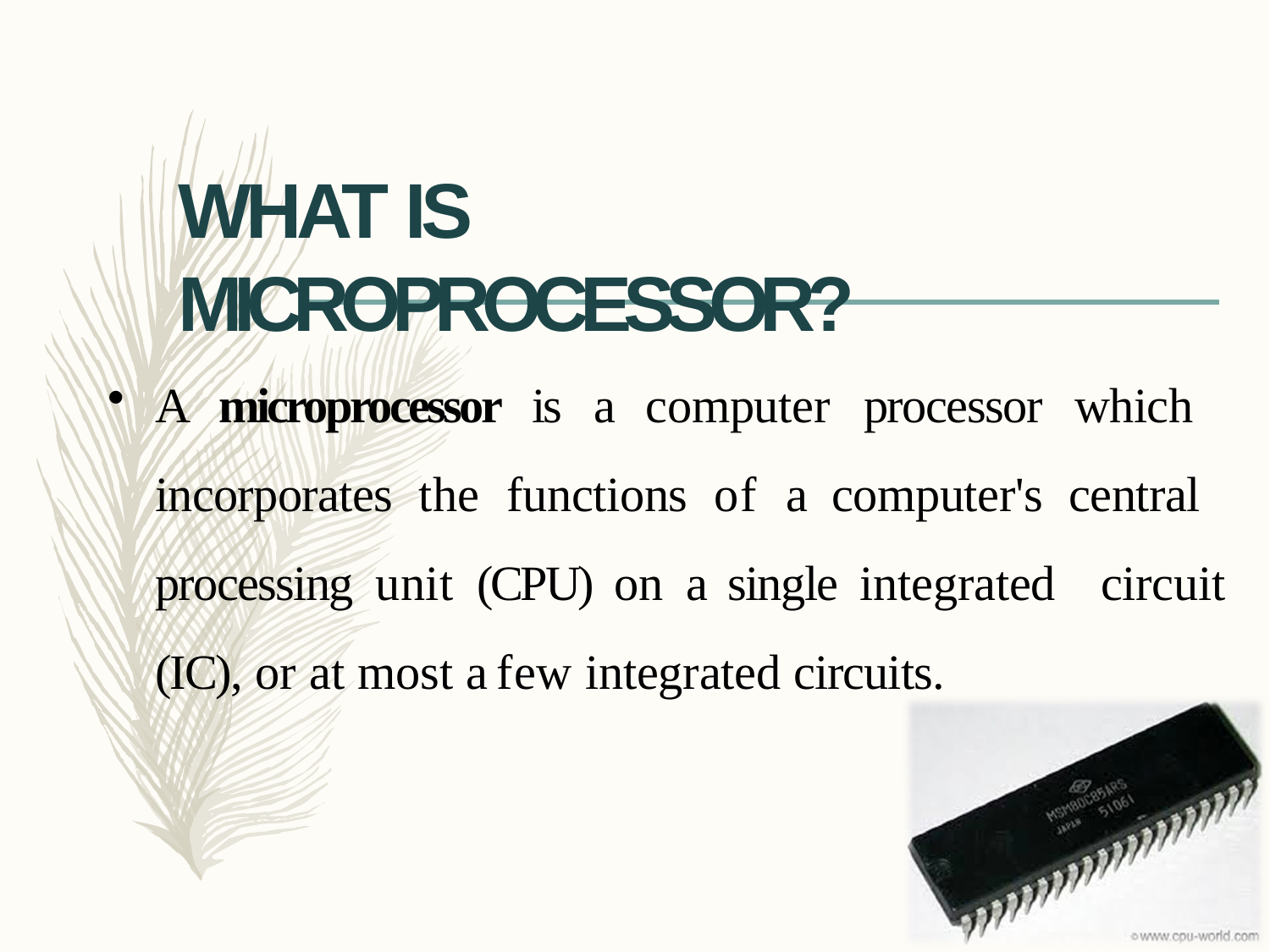

# WHAT IS MICROPROCESSOR?
A microprocessor is a computer processor which  incorporates the functions of a computer's central  processing unit (CPU) on a single integrated  circuit (IC), or at most a few integrated circuits.